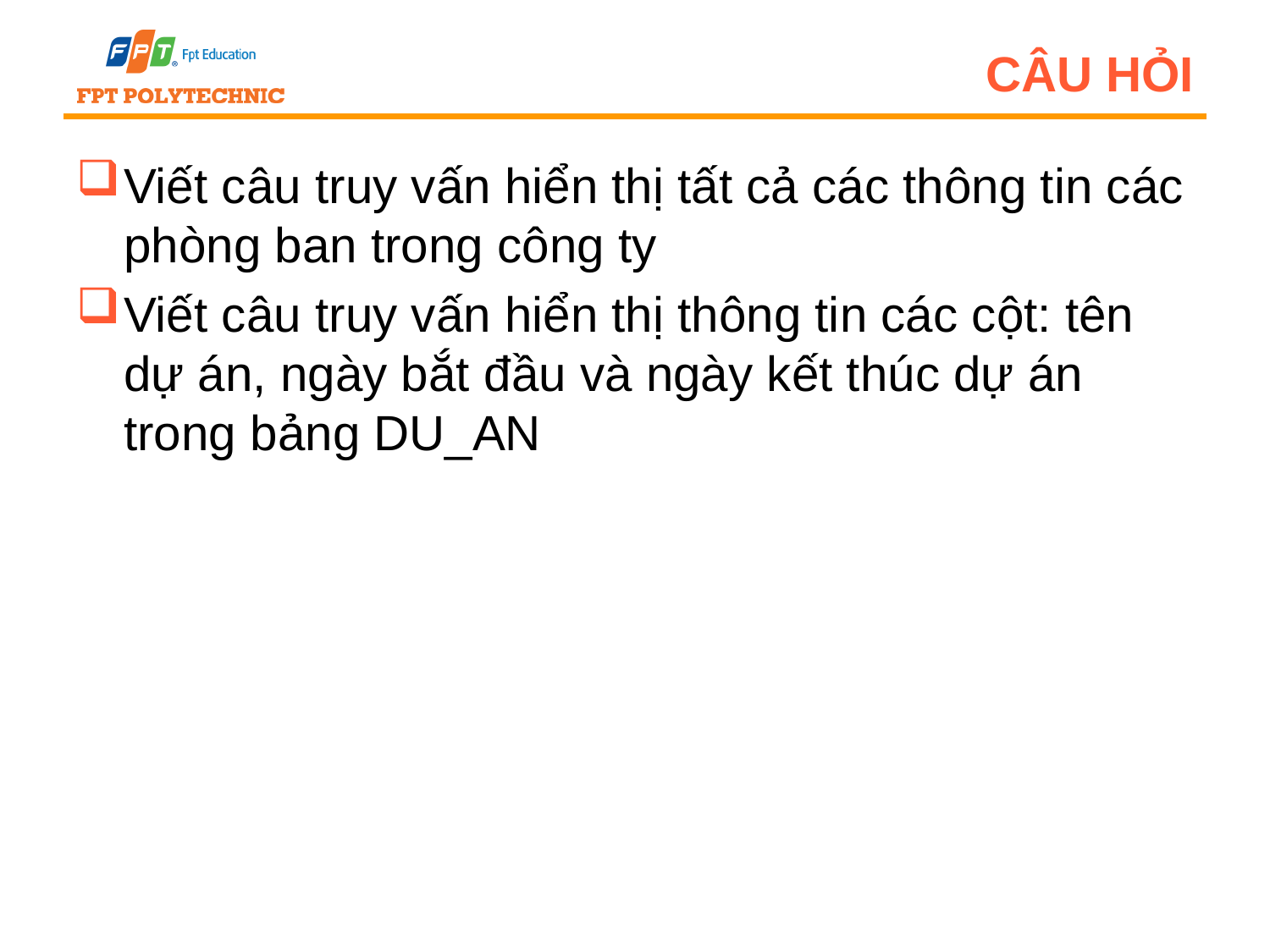

# Câu hỏi
Viết câu truy vấn hiển thị tất cả các thông tin các phòng ban trong công ty
Viết câu truy vấn hiển thị thông tin các cột: tên dự án, ngày bắt đầu và ngày kết thúc dự án trong bảng DU_AN